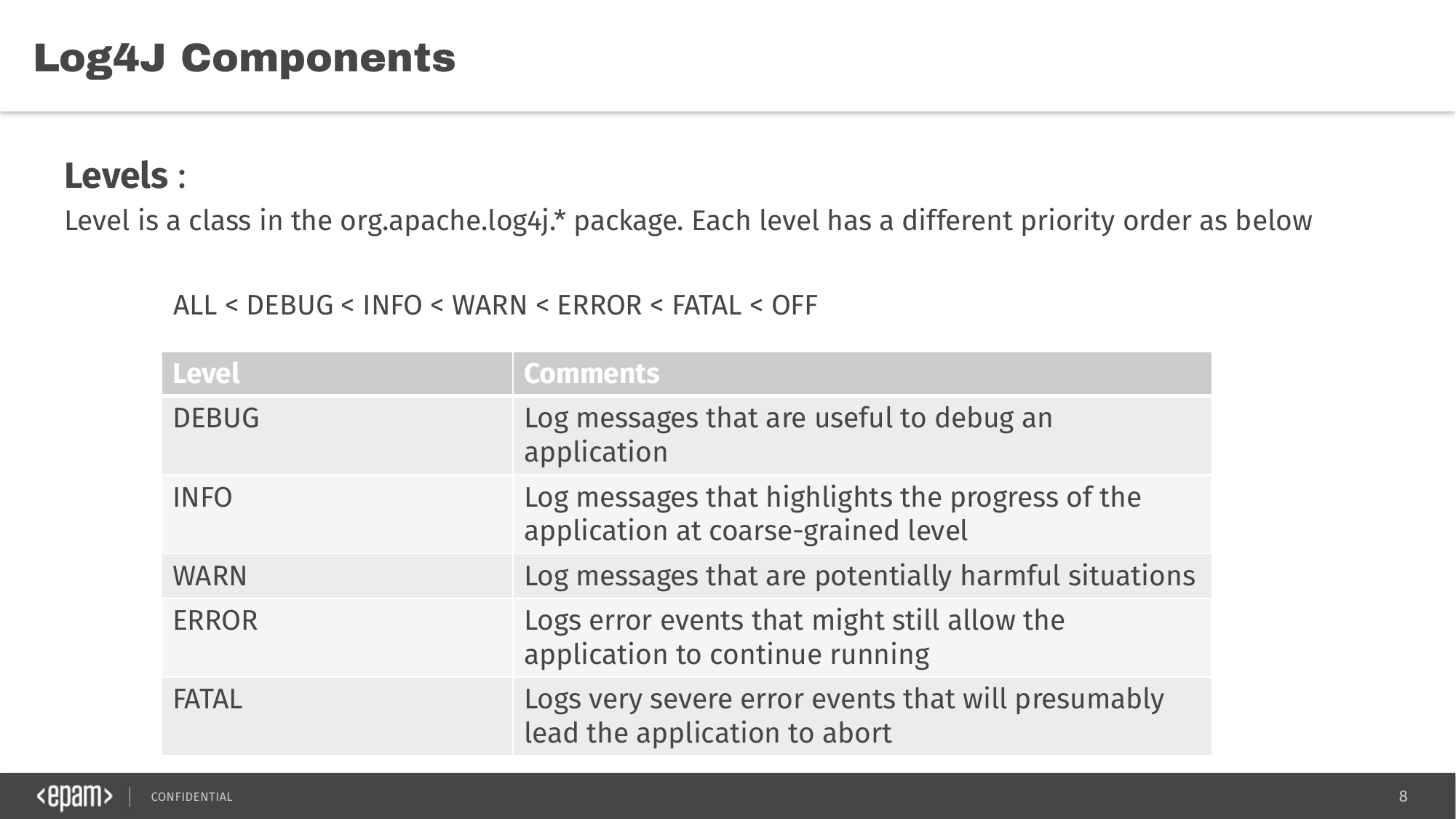

Log4J Components

Levels :
Level is a class in the org.apache.log4j.* package. Each level has a different priority order as below

	ALL < DEBUG < INFO < WARN < ERROR < FATAL < OFF

| Level | Comments |
| --- | --- |
| DEBUG | Log messages that are useful to debug an application |
| INFO | Log messages that highlights the progress of the application at coarse-grained level |
| WARN | Log messages that are potentially harmful situations |
| ERROR | Logs error events that might still allow the application to continue running |
| FATAL | Logs very severe error events that will presumably lead the application to abort |